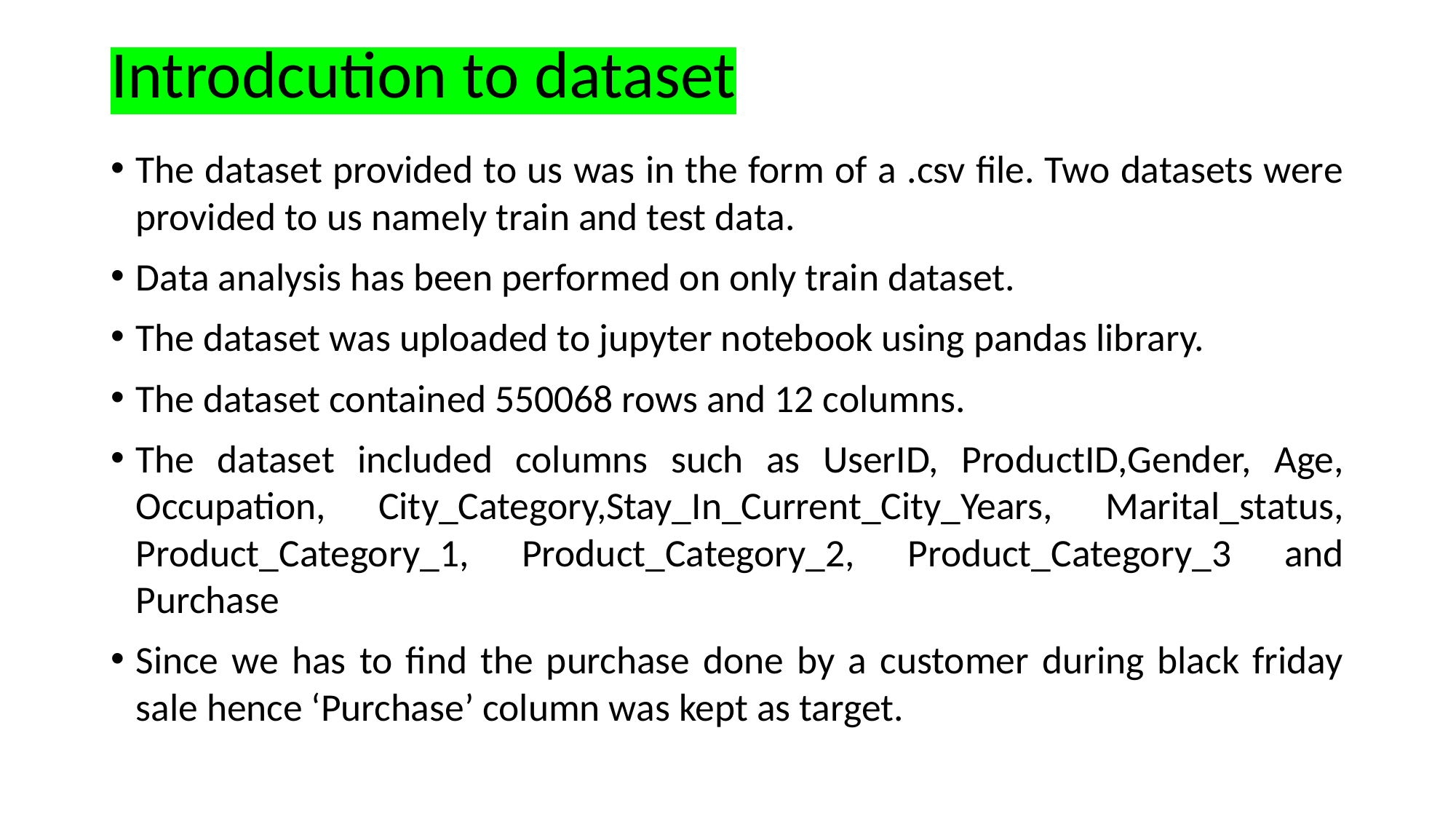

# Introdcution to dataset
The dataset provided to us was in the form of a .csv file. Two datasets were provided to us namely train and test data.
Data analysis has been performed on only train dataset.
The dataset was uploaded to jupyter notebook using pandas library.
The dataset contained 550068 rows and 12 columns.
The dataset included columns such as UserID, ProductID,Gender, Age, Occupation, City_Category,Stay_In_Current_City_Years, Marital_status, Product_Category_1, Product_Category_2, Product_Category_3 and Purchase
Since we has to find the purchase done by a customer during black friday sale hence ‘Purchase’ column was kept as target.